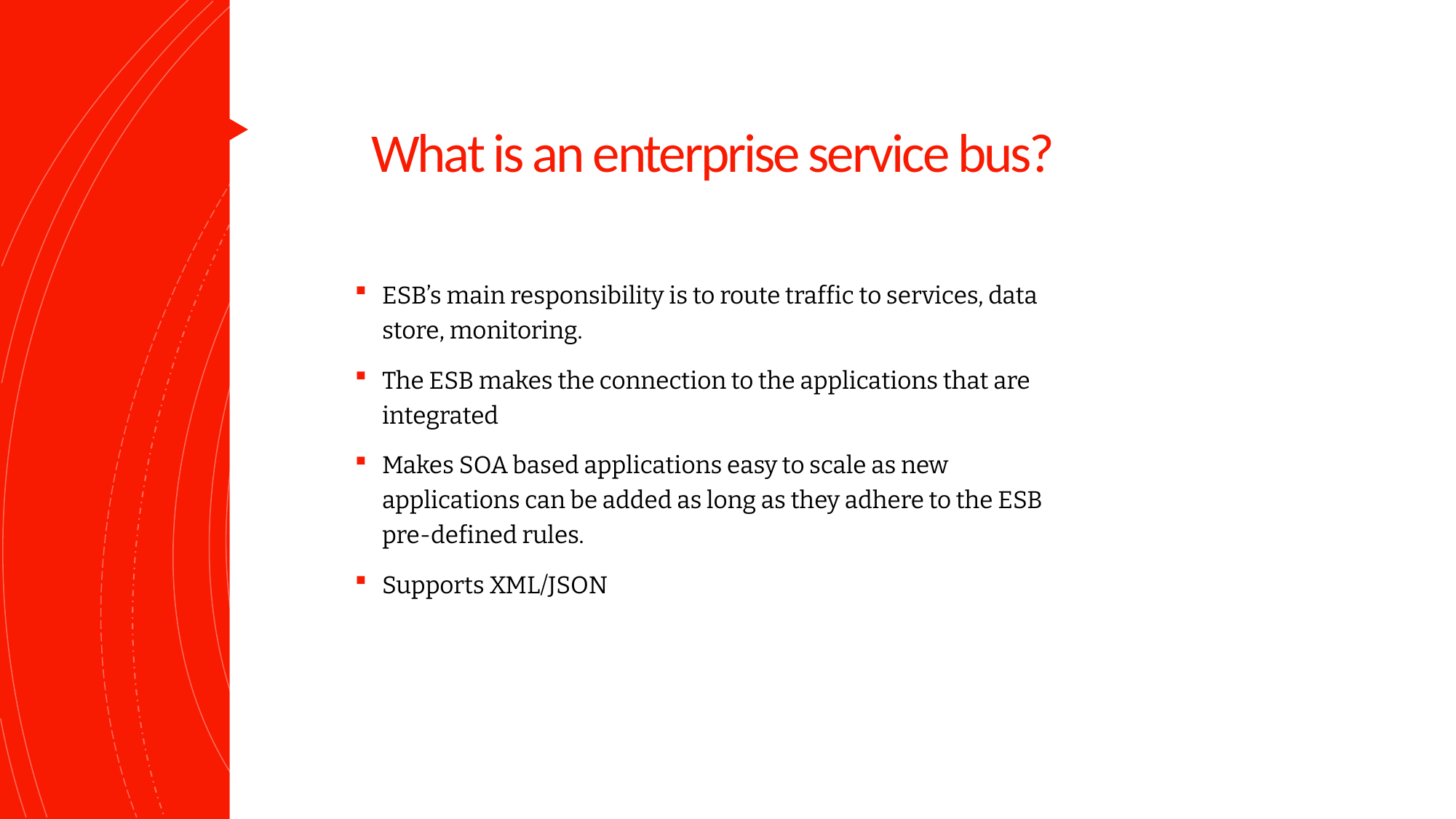

# What is an enterprise service bus?

ESB’s main responsibility is to route traffic to services, data store, monitoring.
The ESB makes the connection to the applications that are integrated
Makes SOA based applications easy to scale as new applications can be added as long as they adhere to the ESB pre-defined rules.
Supports XML/JSON